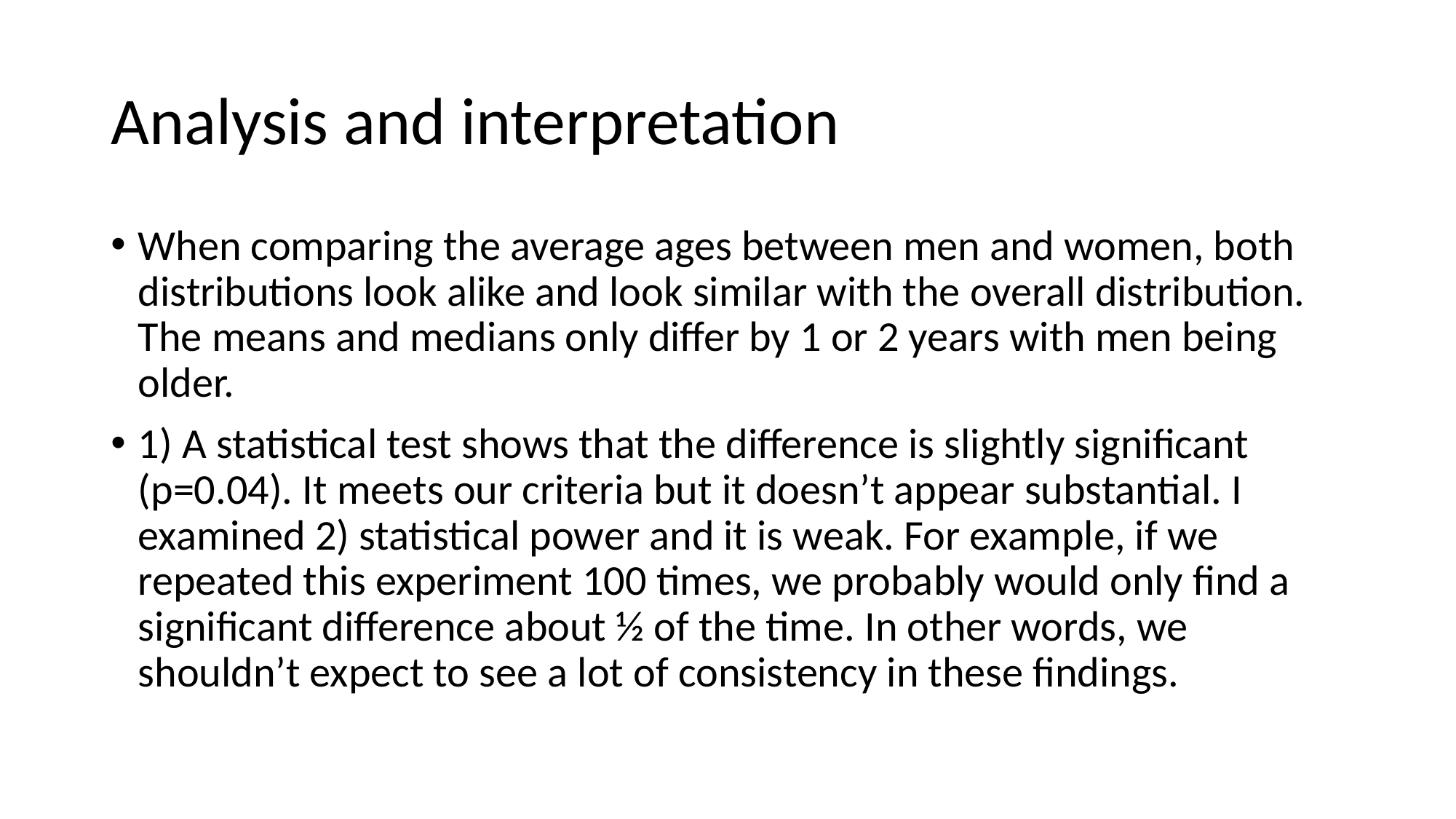

# Analysis and interpretation
When comparing the average ages between men and women, both distributions look alike and look similar with the overall distribution. The means and medians only differ by 1 or 2 years with men being older.
1) A statistical test shows that the difference is slightly significant (p=0.04). It meets our criteria but it doesn’t appear substantial. I examined 2) statistical power and it is weak. For example, if we repeated this experiment 100 times, we probably would only find a significant difference about ½ of the time. In other words, we shouldn’t expect to see a lot of consistency in these findings.